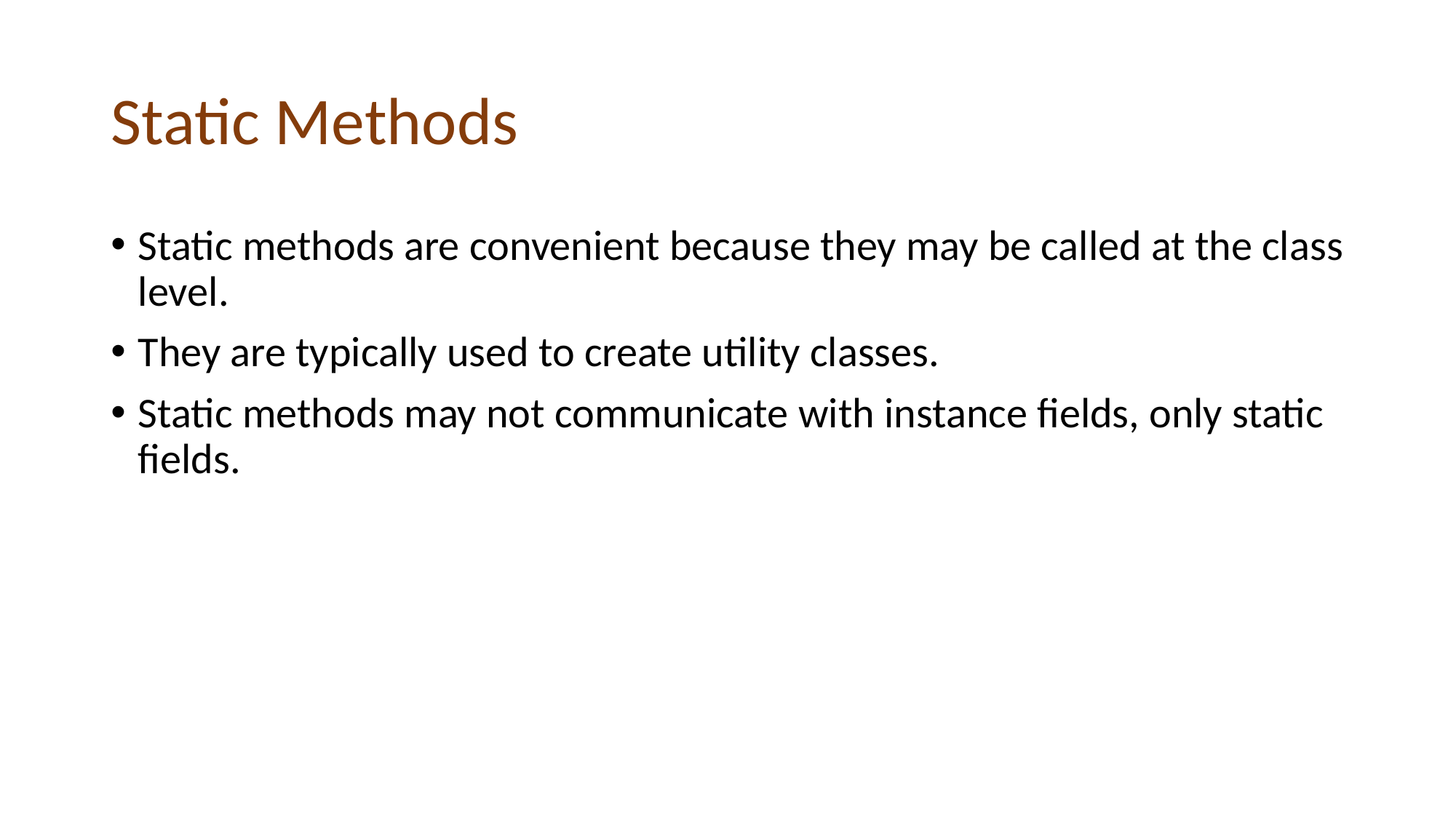

# Static Methods
Static methods are convenient because they may be called at the class level.
They are typically used to create utility classes.
Static methods may not communicate with instance fields, only static fields.